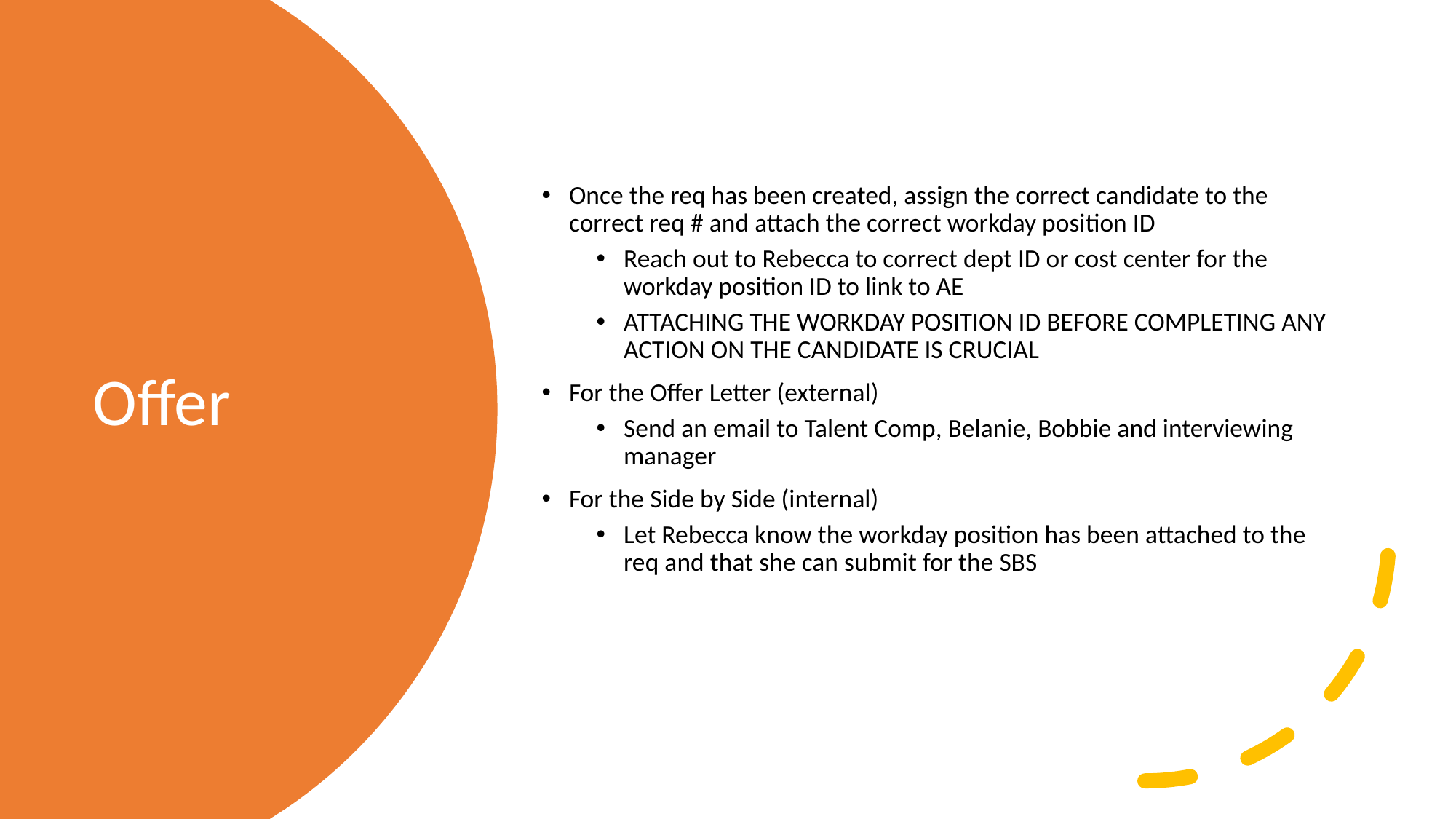

Once the req has been created, assign the correct candidate to the correct req # and attach the correct workday position ID
Reach out to Rebecca to correct dept ID or cost center for the workday position ID to link to AE
ATTACHING THE WORKDAY POSITION ID BEFORE COMPLETING ANY ACTION ON THE CANDIDATE IS CRUCIAL
For the Offer Letter (external)
Send an email to Talent Comp, Belanie, Bobbie and interviewing manager
For the Side by Side (internal)
Let Rebecca know the workday position has been attached to the req and that she can submit for the SBS

# Offer